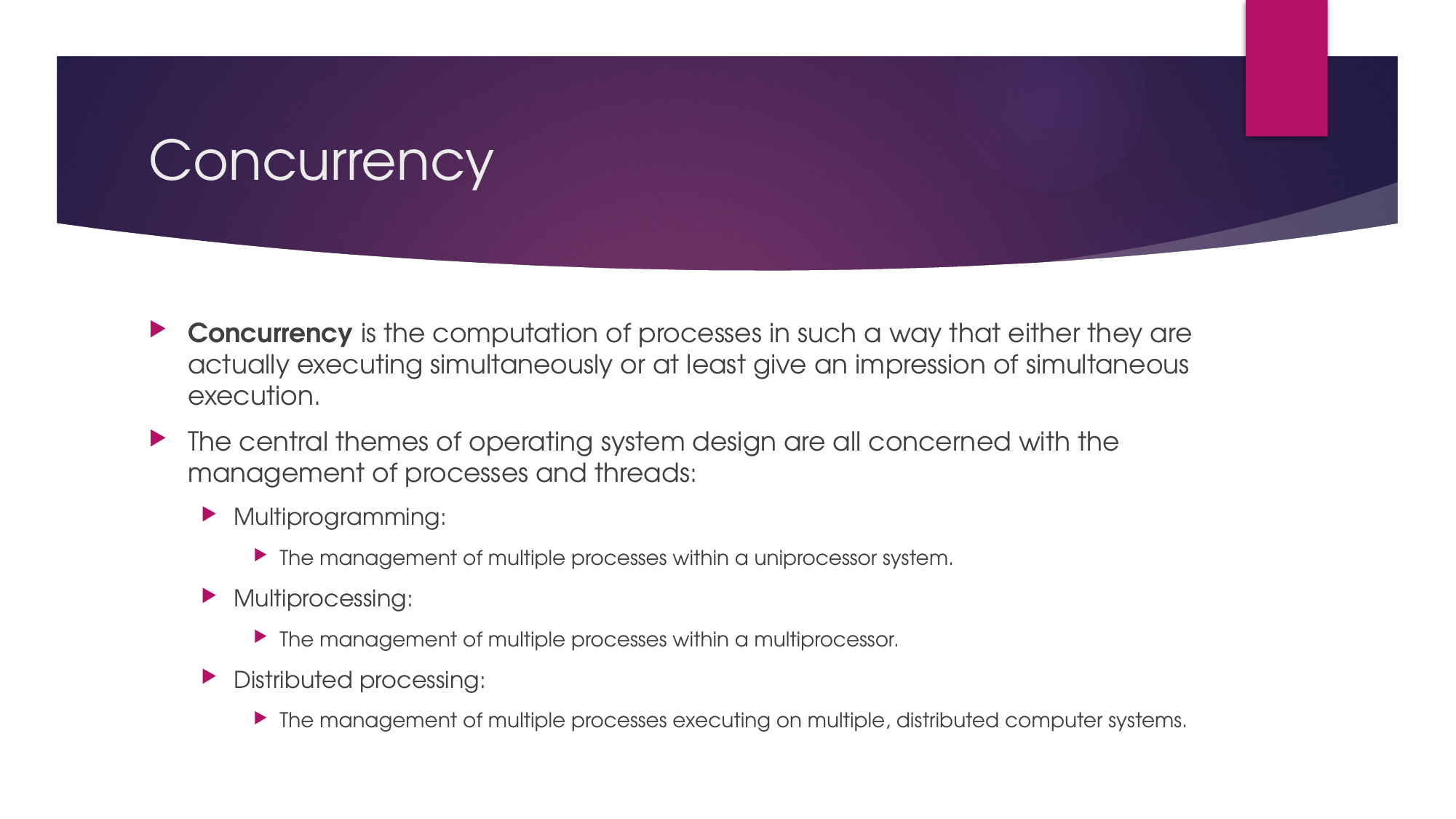

# Concurrency
Concurrency is the computation of processes in such a way that either they are actually executing simultaneously or at least give an impression of simultaneous execution.
The central themes of operating system design are all concerned with the management of processes and threads:
Multiprogramming:
The management of multiple processes within a uniprocessor system.
Multiprocessing:
The management of multiple processes within a multiprocessor.
Distributed processing:
The management of multiple processes executing on multiple, distributed computer systems.